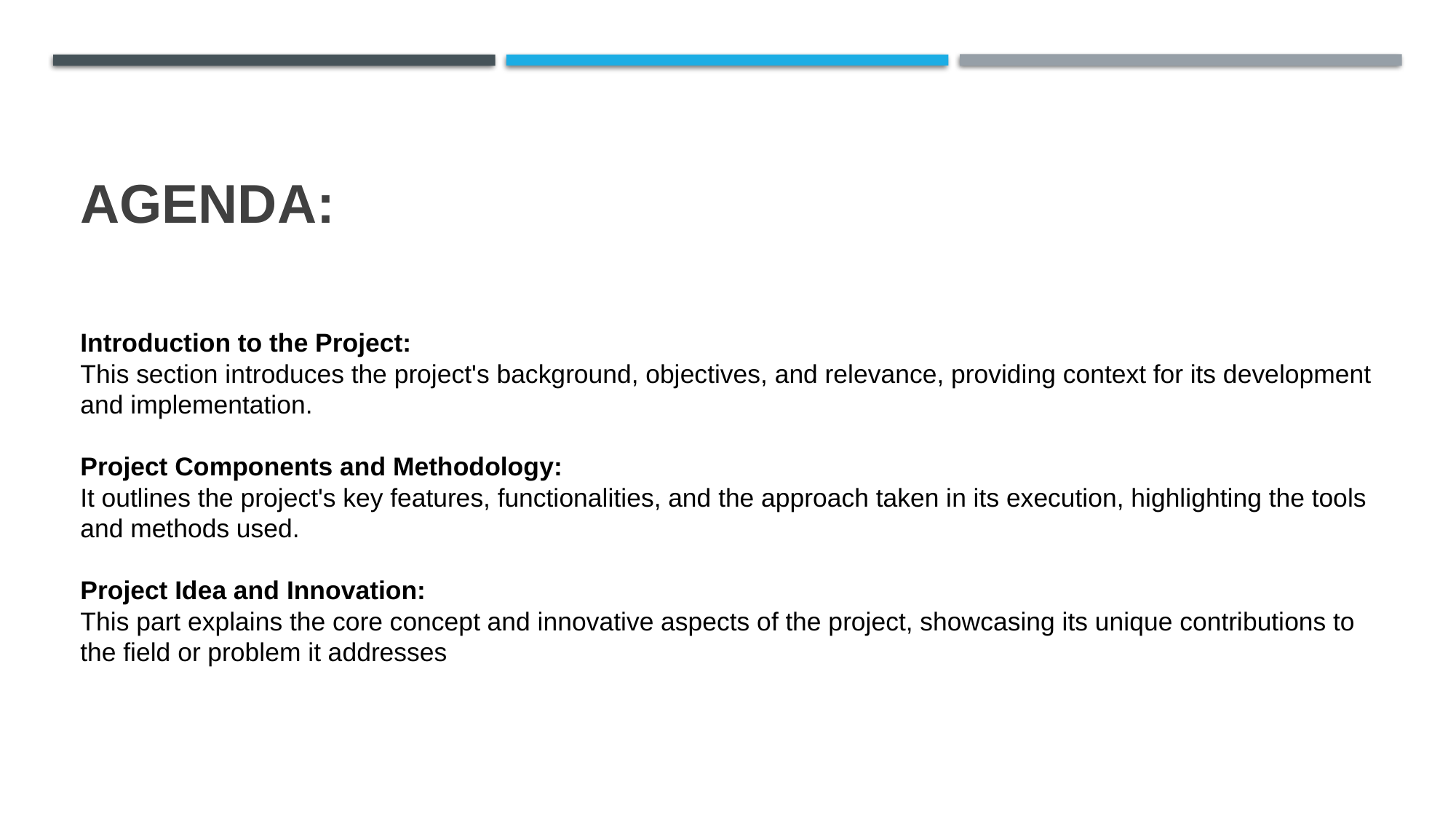

# AGENDA:
Introduction to the Project:
This section introduces the project's background, objectives, and relevance, providing context for its development and implementation.

Project Components and Methodology:
It outlines the project's key features, functionalities, and the approach taken in its execution, highlighting the tools and methods used.

Project Idea and Innovation:
This part explains the core concept and innovative aspects of the project, showcasing its unique contributions to the field or problem it addresses